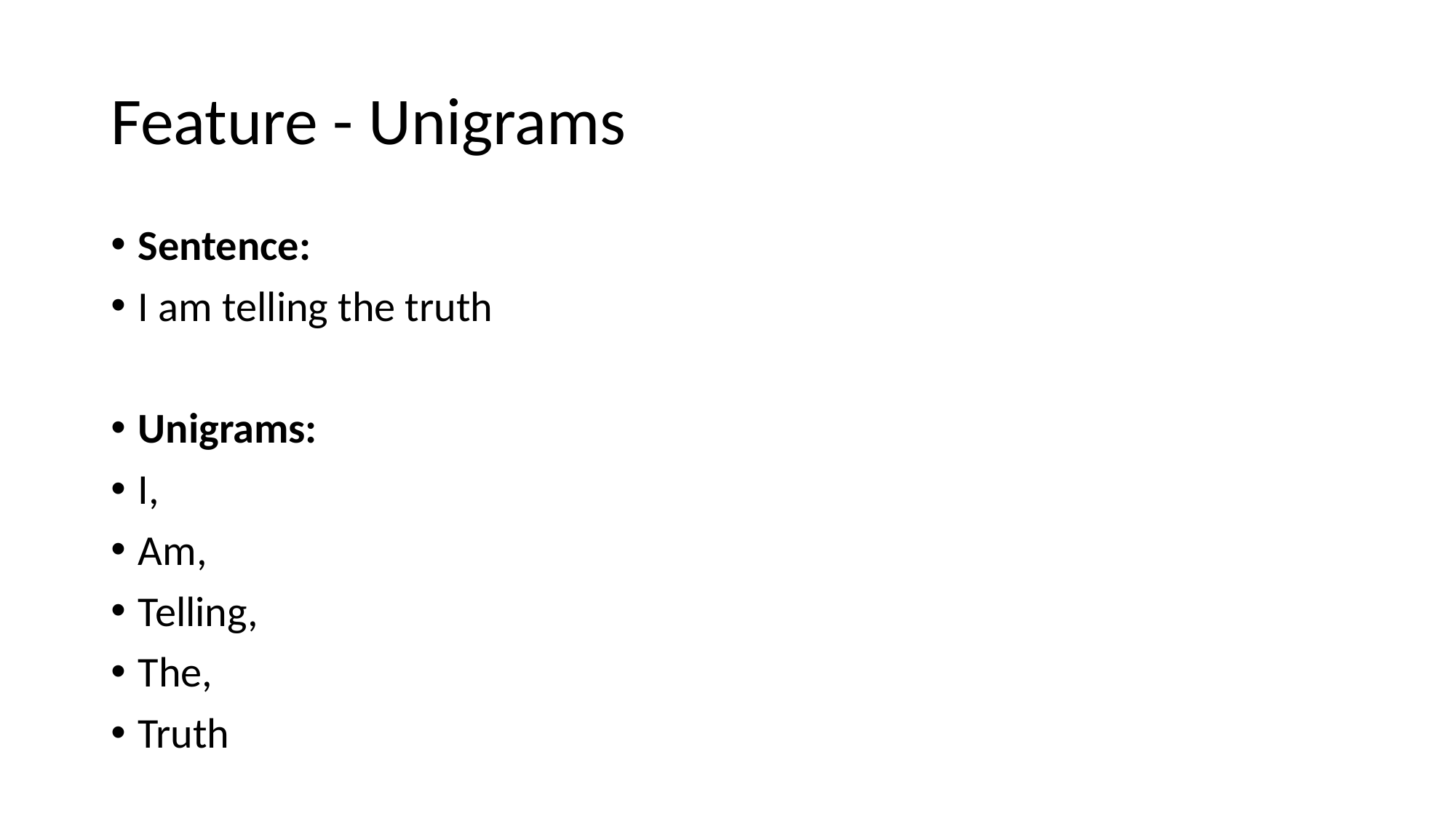

# Feature - Unigrams
Sentence:
I am telling the truth

Unigrams:
I,
Am,
Telling,
The,
Truth